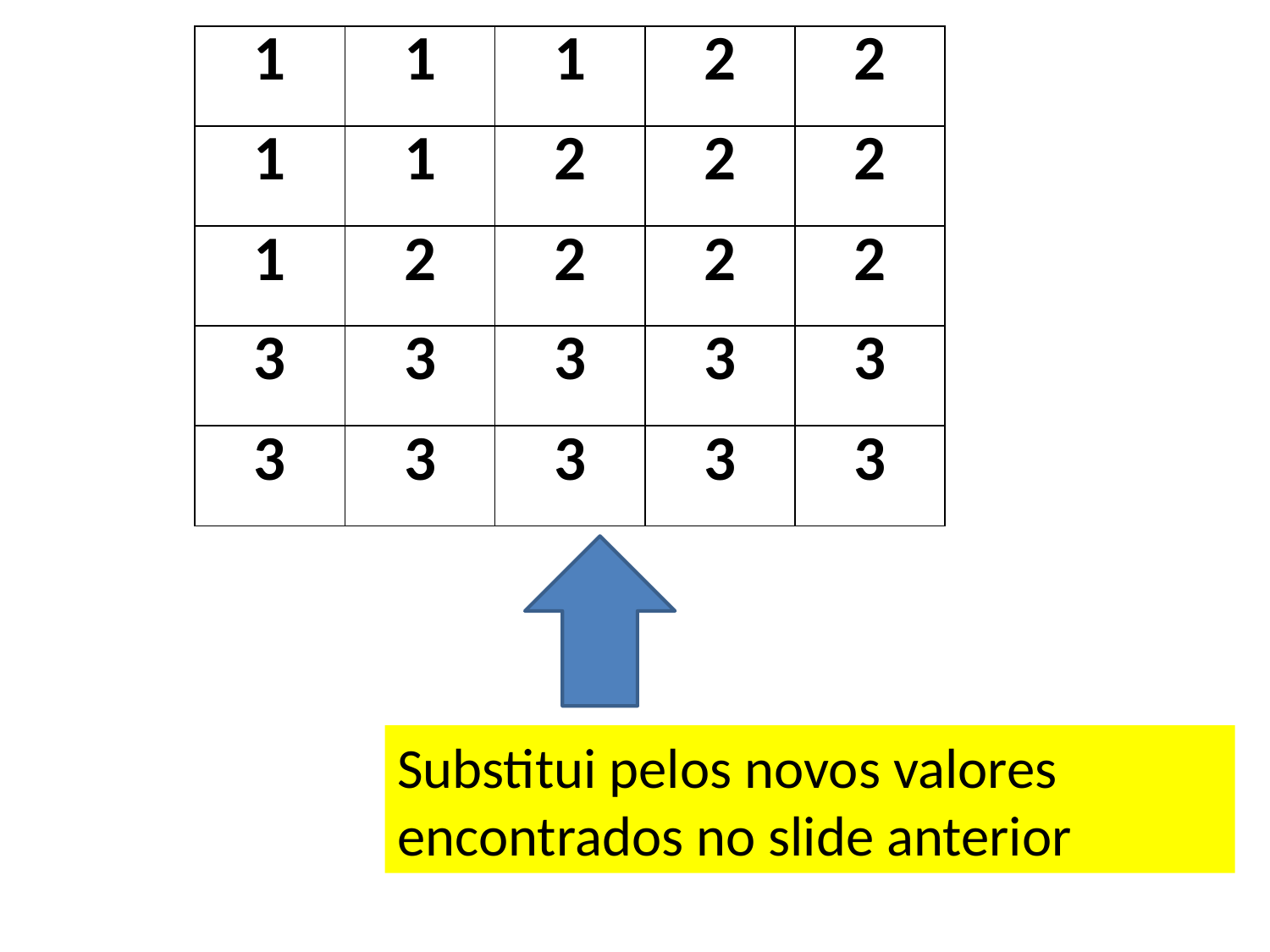

| 1 | 1 | 1 | 2 | 2 |
| --- | --- | --- | --- | --- |
| 1 | 1 | 2 | 2 | 2 |
| 1 | 2 | 2 | 2 | 2 |
| 3 | 3 | 3 | 3 | 3 |
| 3 | 3 | 3 | 3 | 3 |

Substitui pelos novos valores encontrados no slide anterior